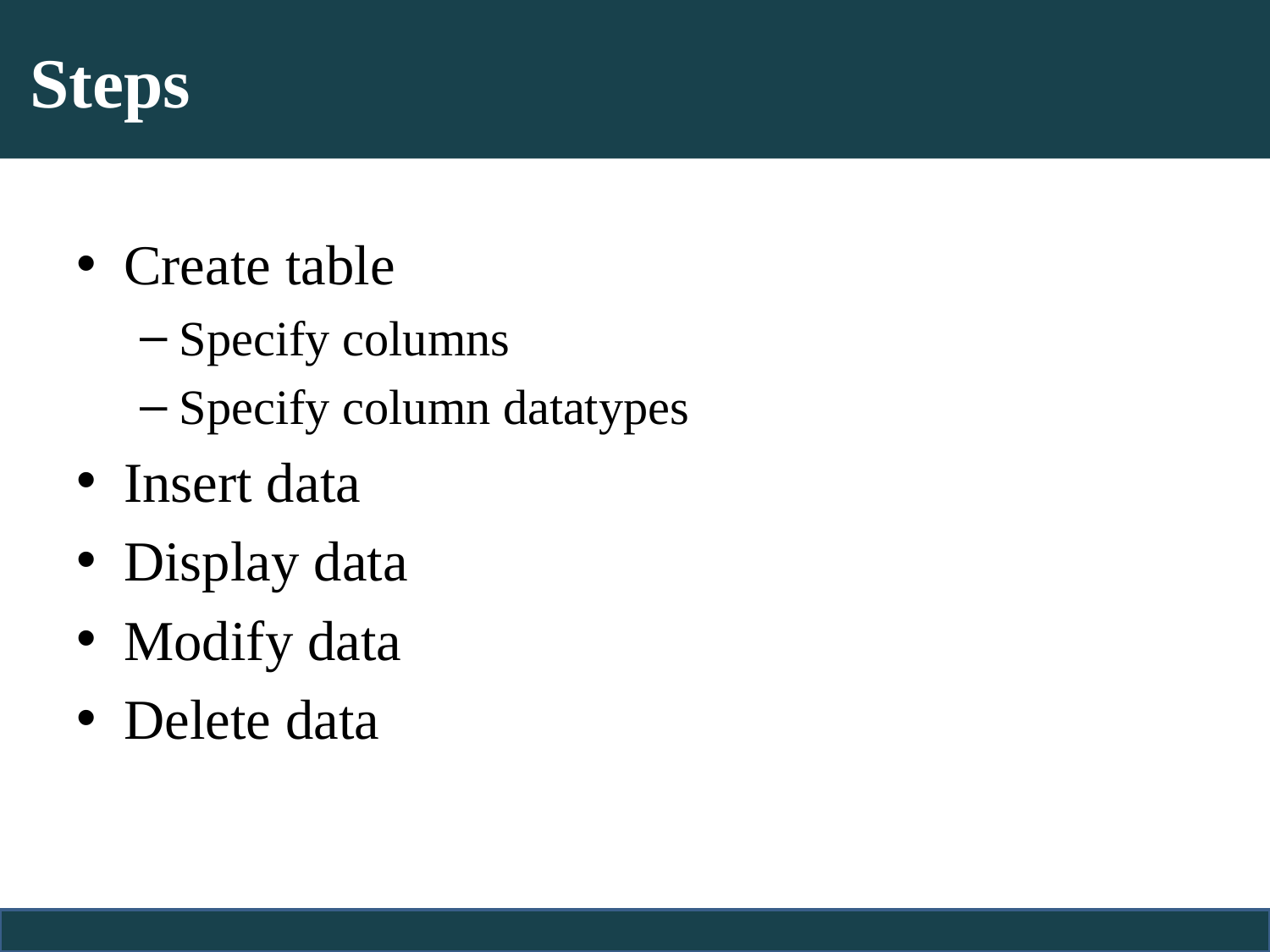

# Steps
Create table
Specify columns
Specify column datatypes
Insert data
Display data
Modify data
Delete data